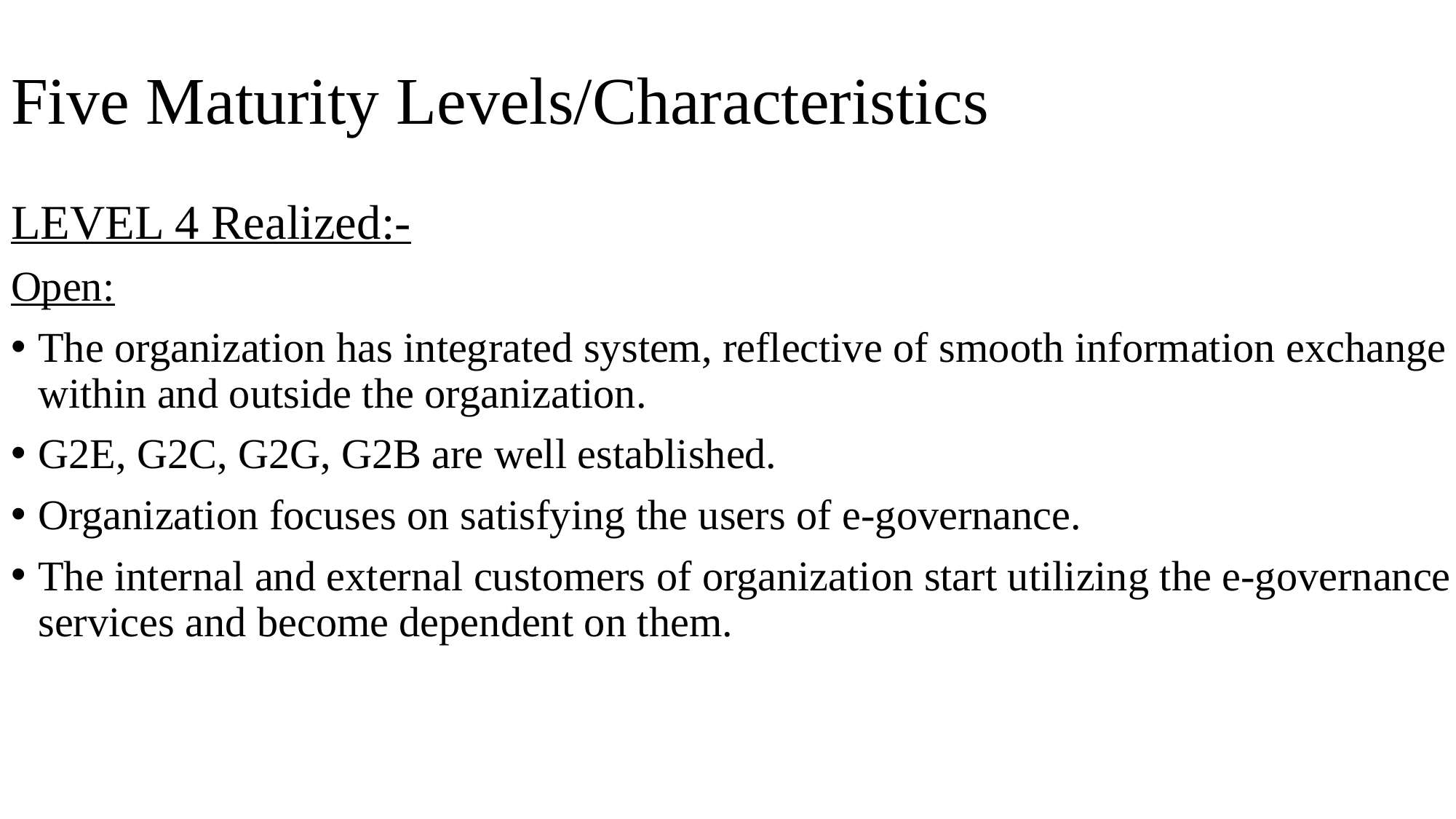

# Five Maturity Levels/Characteristics
LEVEL 4 Realized:-
Open:
The organization has integrated system, reflective of smooth information exchange within and outside the organization.
G2E, G2C, G2G, G2B are well established.
Organization focuses on satisfying the users of e-governance.
The internal and external customers of organization start utilizing the e-governance services and become dependent on them.